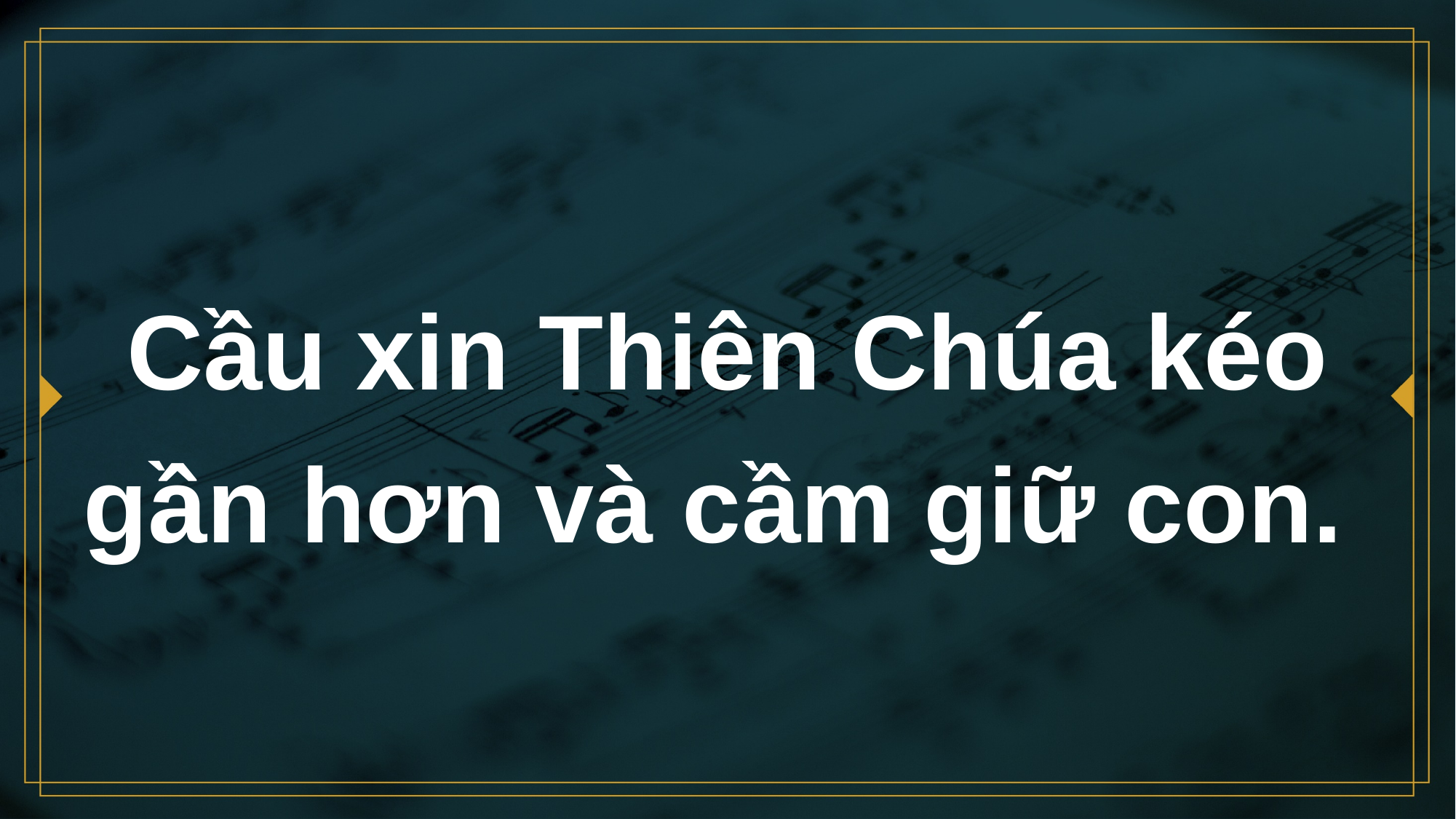

# Cầu xin Thiên Chúa kéo gần hơn và cầm giữ con.